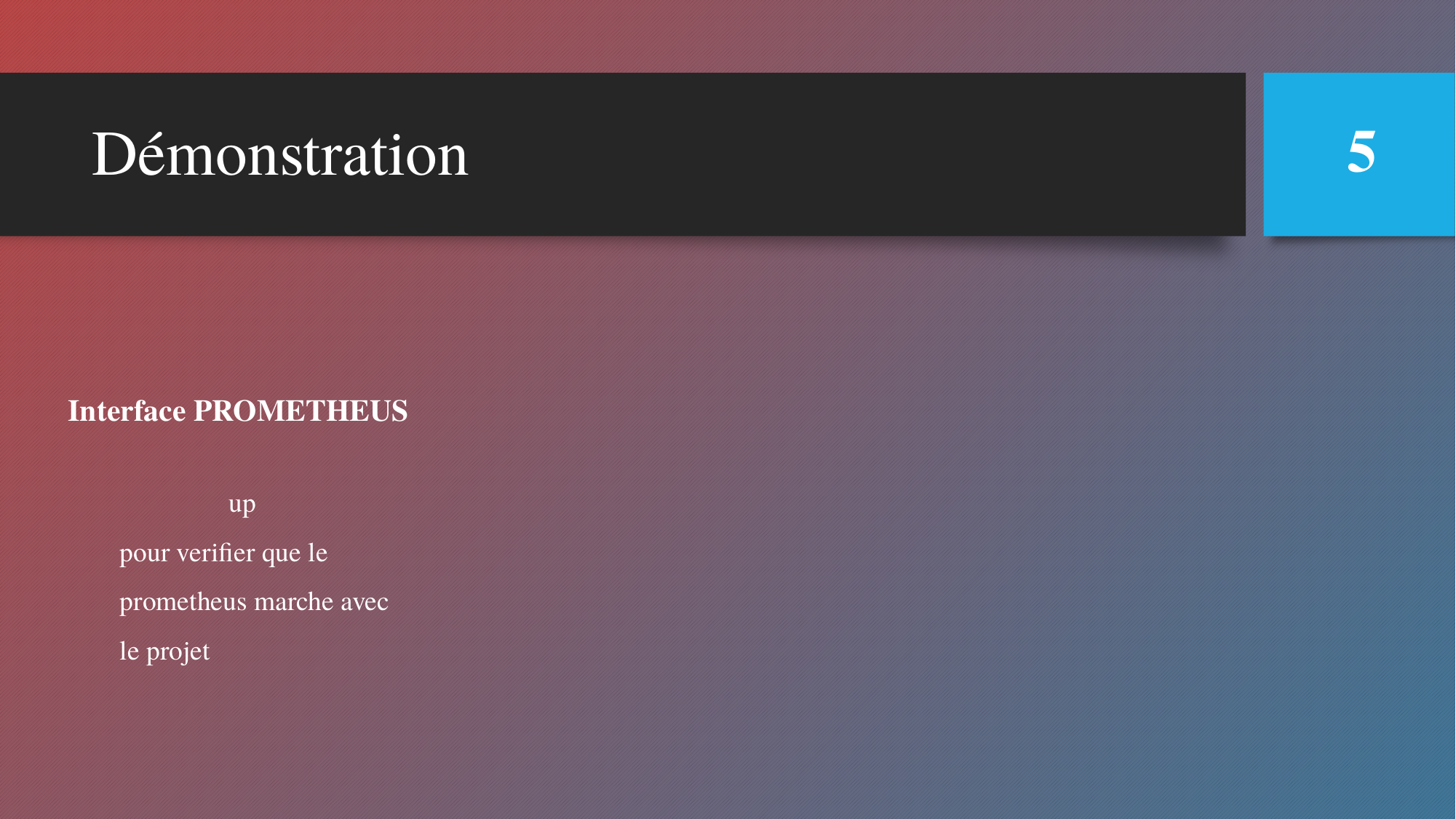

# Démonstration
5
Interface PROMETHEUS
	up
pour verifier que le prometheus marche avec le projet